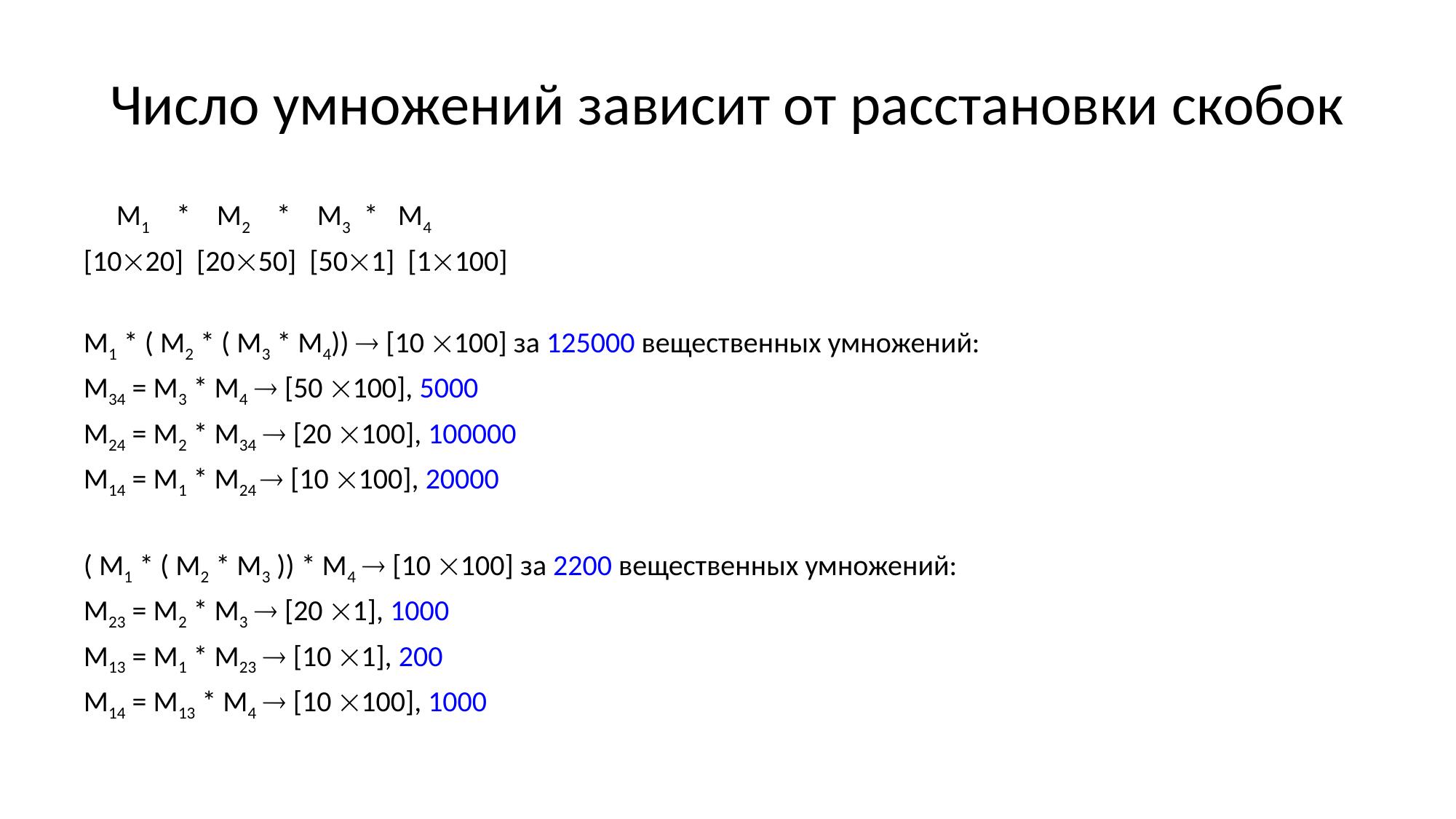

# Число умножений зависит от расстановки скобок
     M1    *    М2    *    М3  *   М4
[10×20]  [20×50]  [50×1]  [1×100]

M1 * ( М2 * ( М3 * М4)) → [10 ×100] за 125000 вещественных умножений:
M34 = М3 * М4 → [50 ×100], 5000
M24 = М2 * M34 → [20 ×100], 100000
M14 = M1 * M24 → [10 ×100], 20000

( M1 * ( М2 * М3 )) * М4 → [10 ×100] за 2200 вещественных умножений:
М23 = М2 * М3 → [20 ×1], 1000
М13 = M1 * М23 → [10 ×1], 200
М14 = М13 * М4 → [10 ×100], 1000